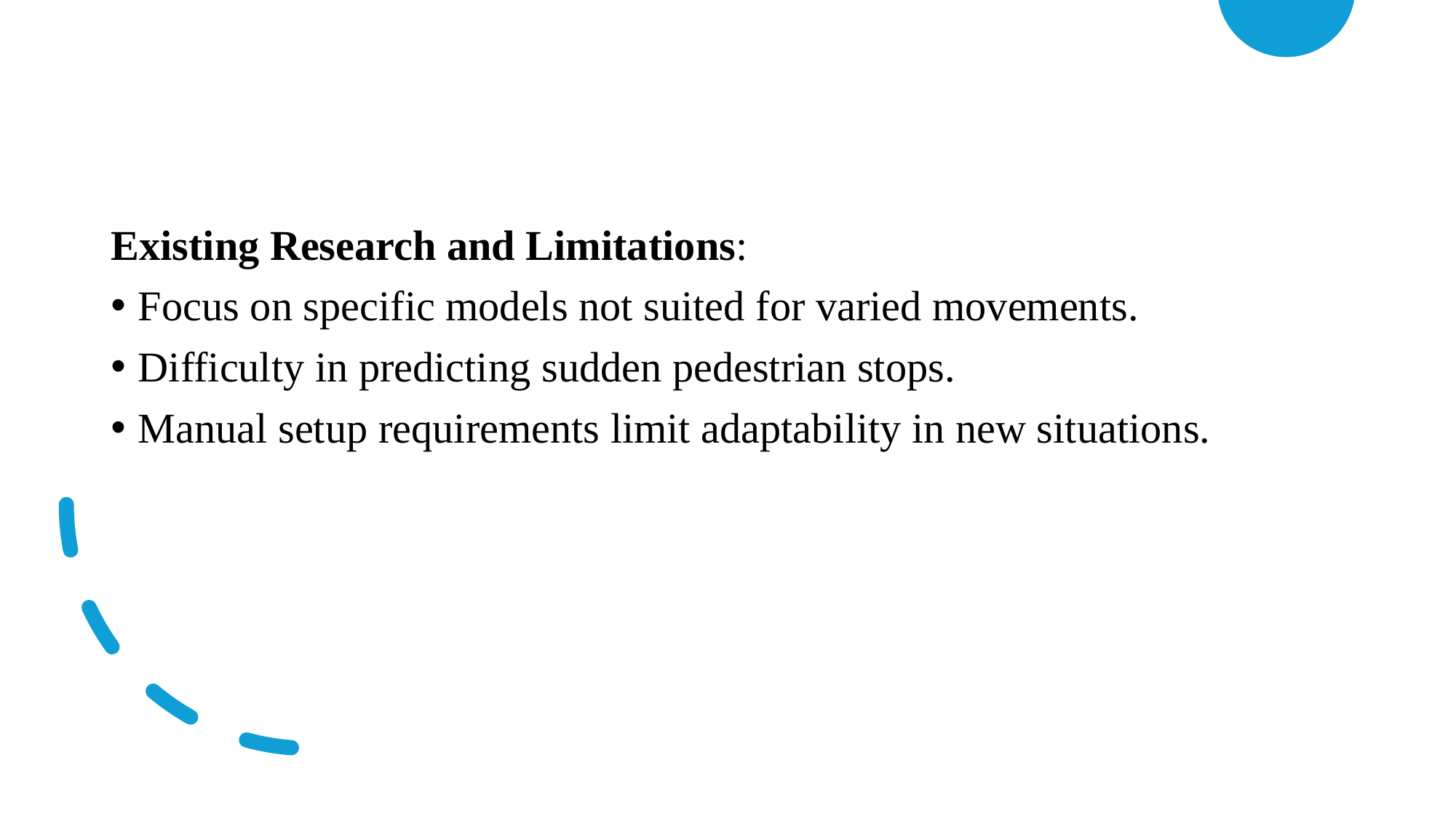

Existing Research and Limitations:
Focus on specific models not suited for varied movements.
Difficulty in predicting sudden pedestrian stops.
Manual setup requirements limit adaptability in new situations.